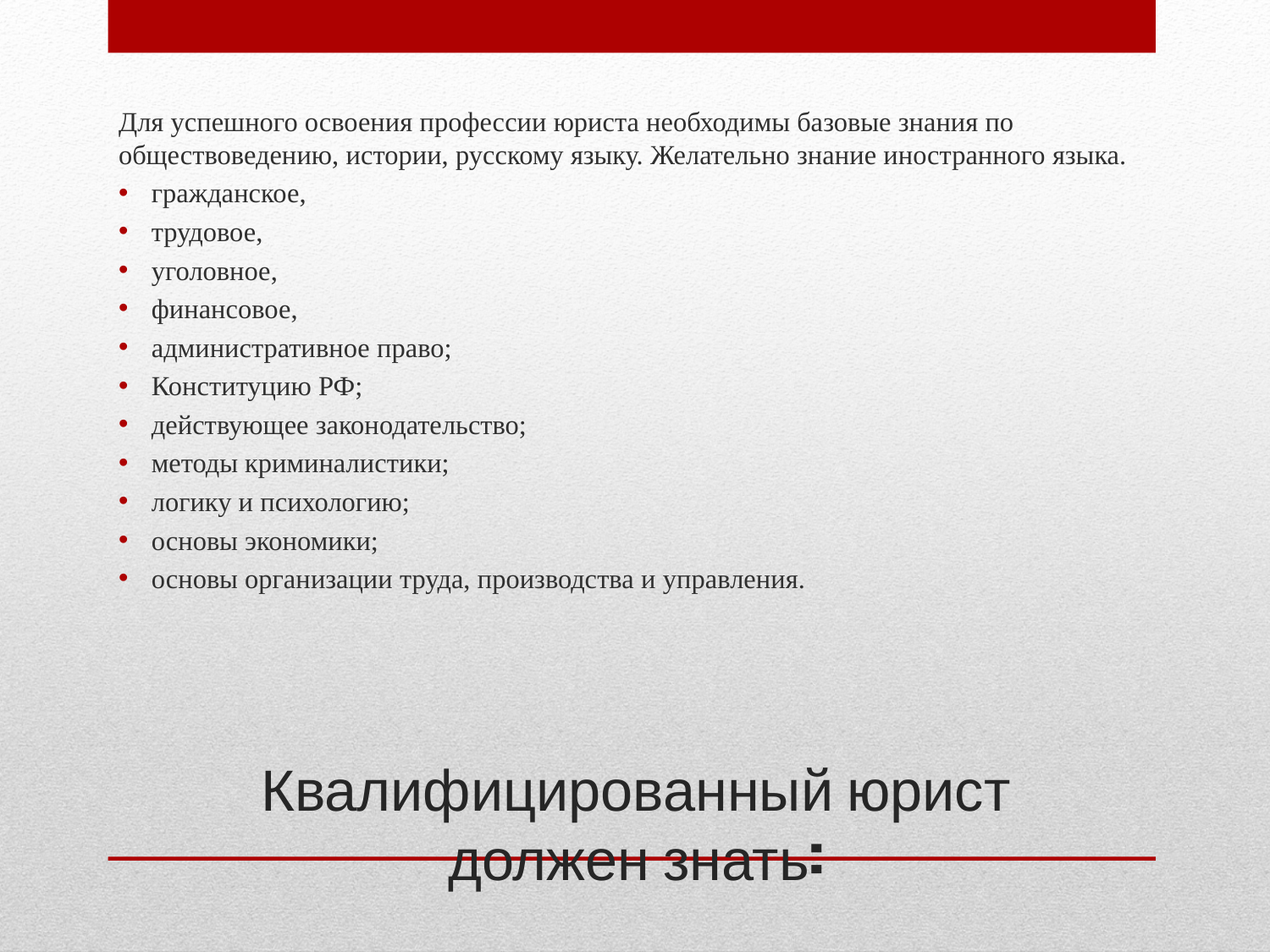

Для успешного освоения профессии юриста необходимы базовые знания по обществоведению, истории, русскому языку. Желательно знание иностранного языка.
гражданское,
трудовое,
уголовное,
финансовое,
административное право;
Конституцию РФ;
действующее законодательство;
методы криминалистики;
логику и психологию;
основы экономики;
основы организации труда, производства и управления.

# Квалифицированный юрист должен знать: